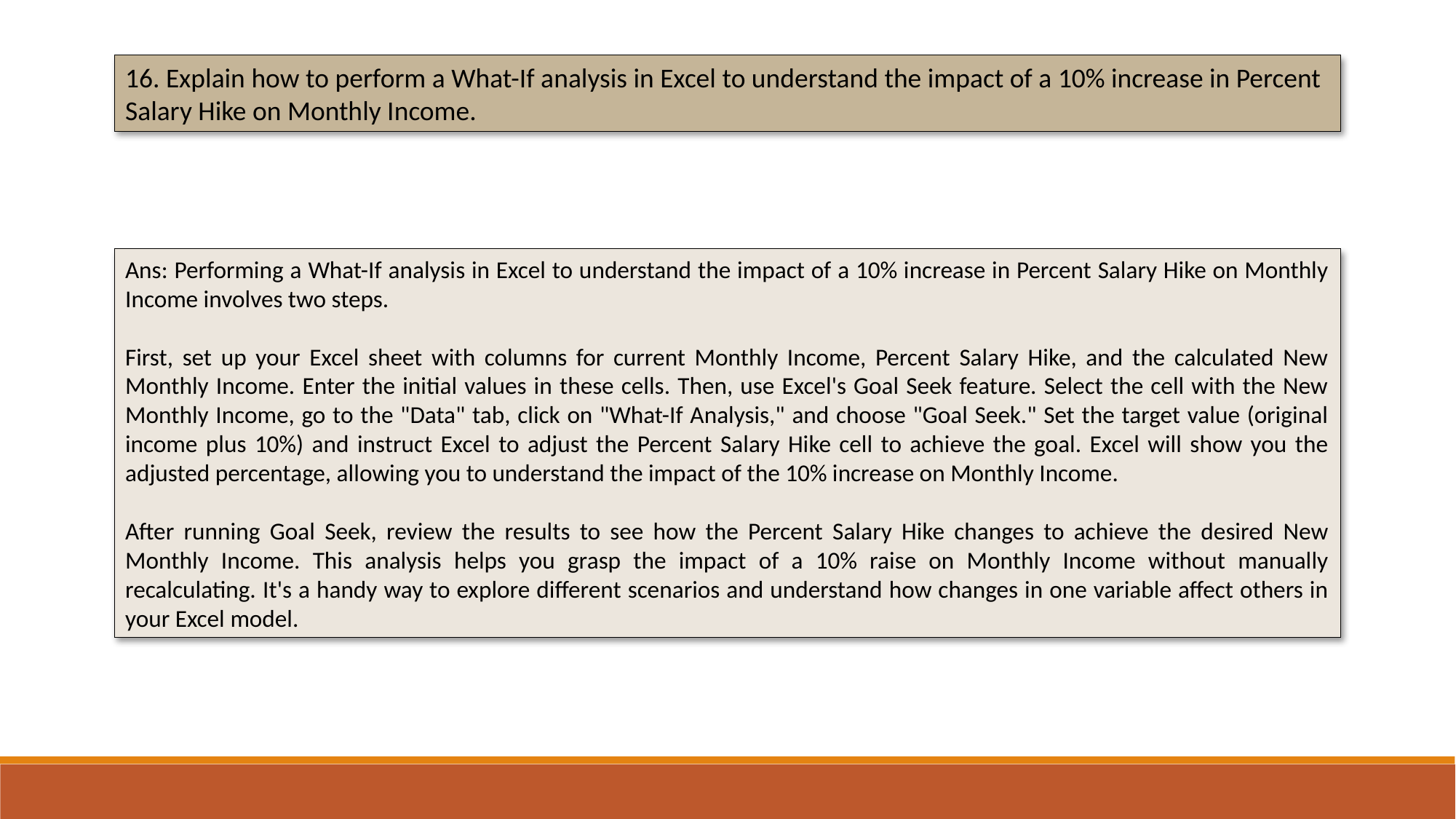

16. Explain how to perform a What-If analysis in Excel to understand the impact of a 10% increase in Percent Salary Hike on Monthly Income.
Ans: Performing a What-If analysis in Excel to understand the impact of a 10% increase in Percent Salary Hike on Monthly Income involves two steps.

First, set up your Excel sheet with columns for current Monthly Income, Percent Salary Hike, and the calculated New Monthly Income. Enter the initial values in these cells. Then, use Excel's Goal Seek feature. Select the cell with the New Monthly Income, go to the "Data" tab, click on "What-If Analysis," and choose "Goal Seek." Set the target value (original income plus 10%) and instruct Excel to adjust the Percent Salary Hike cell to achieve the goal. Excel will show you the adjusted percentage, allowing you to understand the impact of the 10% increase on Monthly Income.

After running Goal Seek, review the results to see how the Percent Salary Hike changes to achieve the desired New Monthly Income. This analysis helps you grasp the impact of a 10% raise on Monthly Income without manually recalculating. It's a handy way to explore different scenarios and understand how changes in one variable affect others in your Excel model.